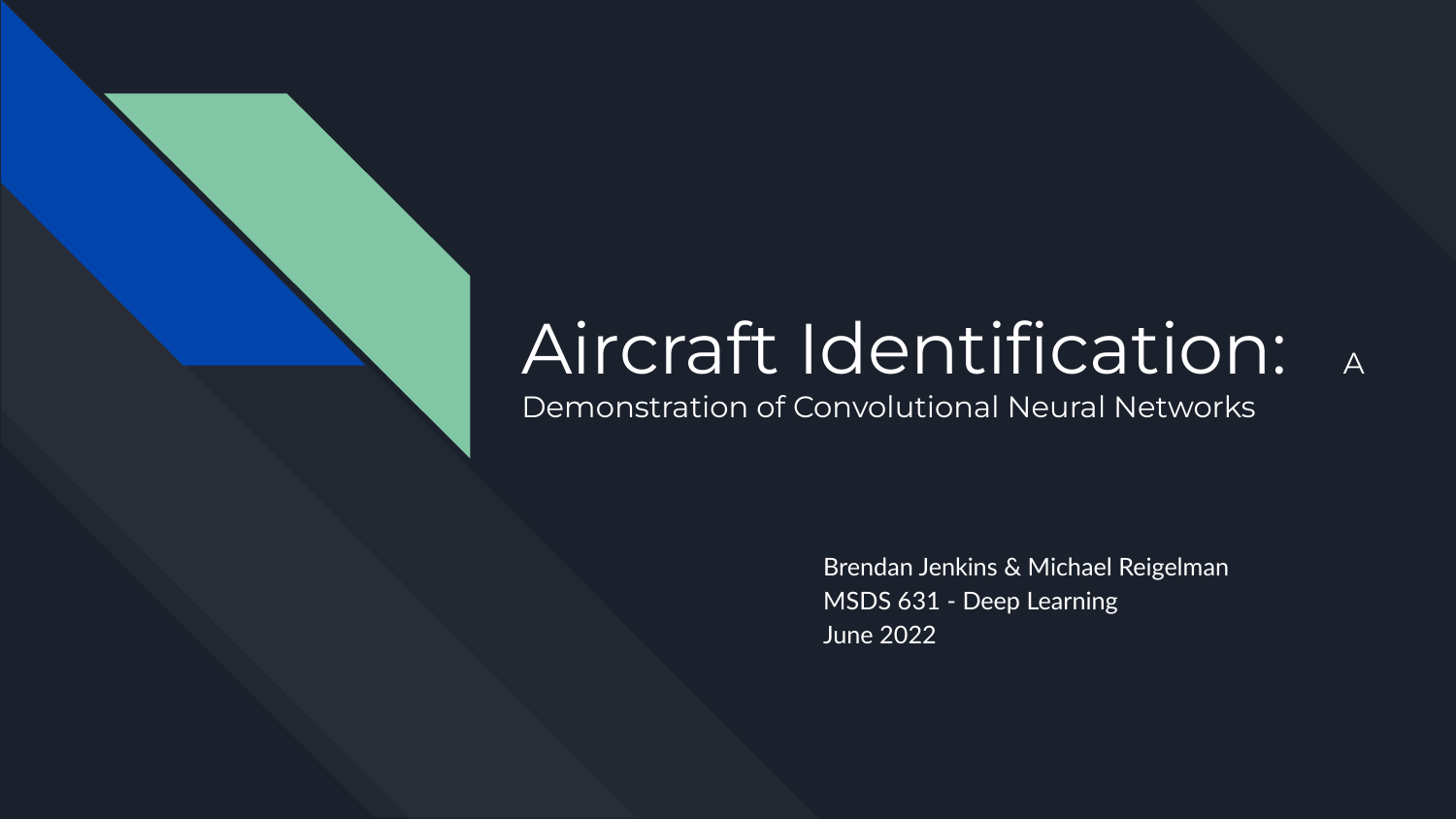

# Aircraft Identification:   A Demonstration of Convolutional Neural Networks
Brendan Jenkins & Michael Reigelman
MSDS 631 - Deep Learning
June 2022